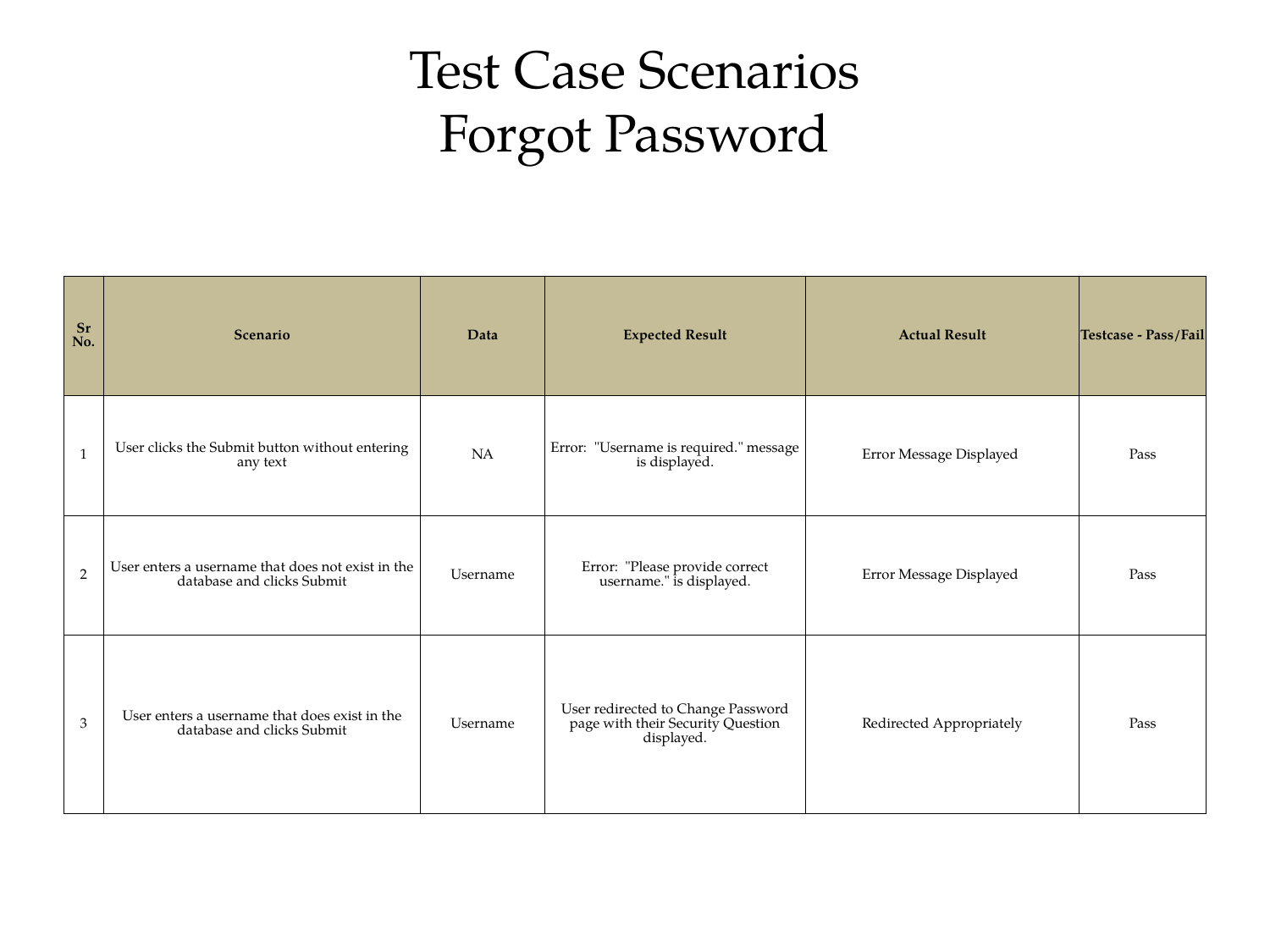

# Test Case Scenarios Forgot Password
| Sr No. | Scenario | Data | Expected Result | Actual Result | Testcase - Pass/Fail |
| --- | --- | --- | --- | --- | --- |
| 1 | User clicks the Submit button without entering any text | NA | Error: "Username is required." message is displayed. | Error Message Displayed | Pass |
| 2 | User enters a username that does not exist in the database and clicks Submit | Username | Error: "Please provide correct username." is displayed. | Error Message Displayed | Pass |
| 3 | User enters a username that does exist in the database and clicks Submit | Username | User redirected to Change Password page with their Security Question displayed. | Redirected Appropriately | Pass |